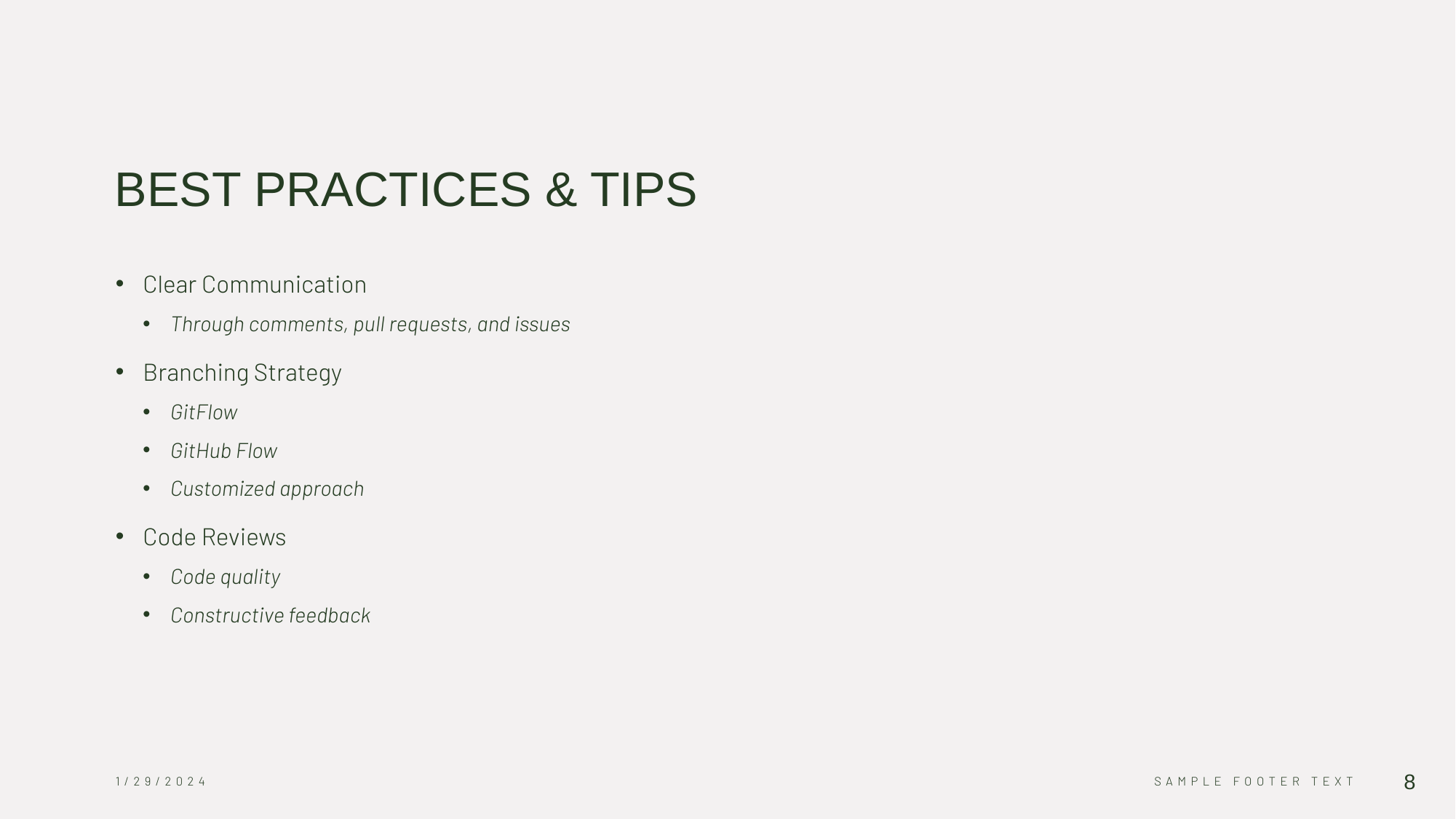

# BEST PRACTICES & TIPS
Clear Communication
Through comments, pull requests, and issues
Branching Strategy
GitFlow
GitHub Flow
Customized approach
Code Reviews
Code quality
Constructive feedback
1/29/2024
Sample Footer Text
8